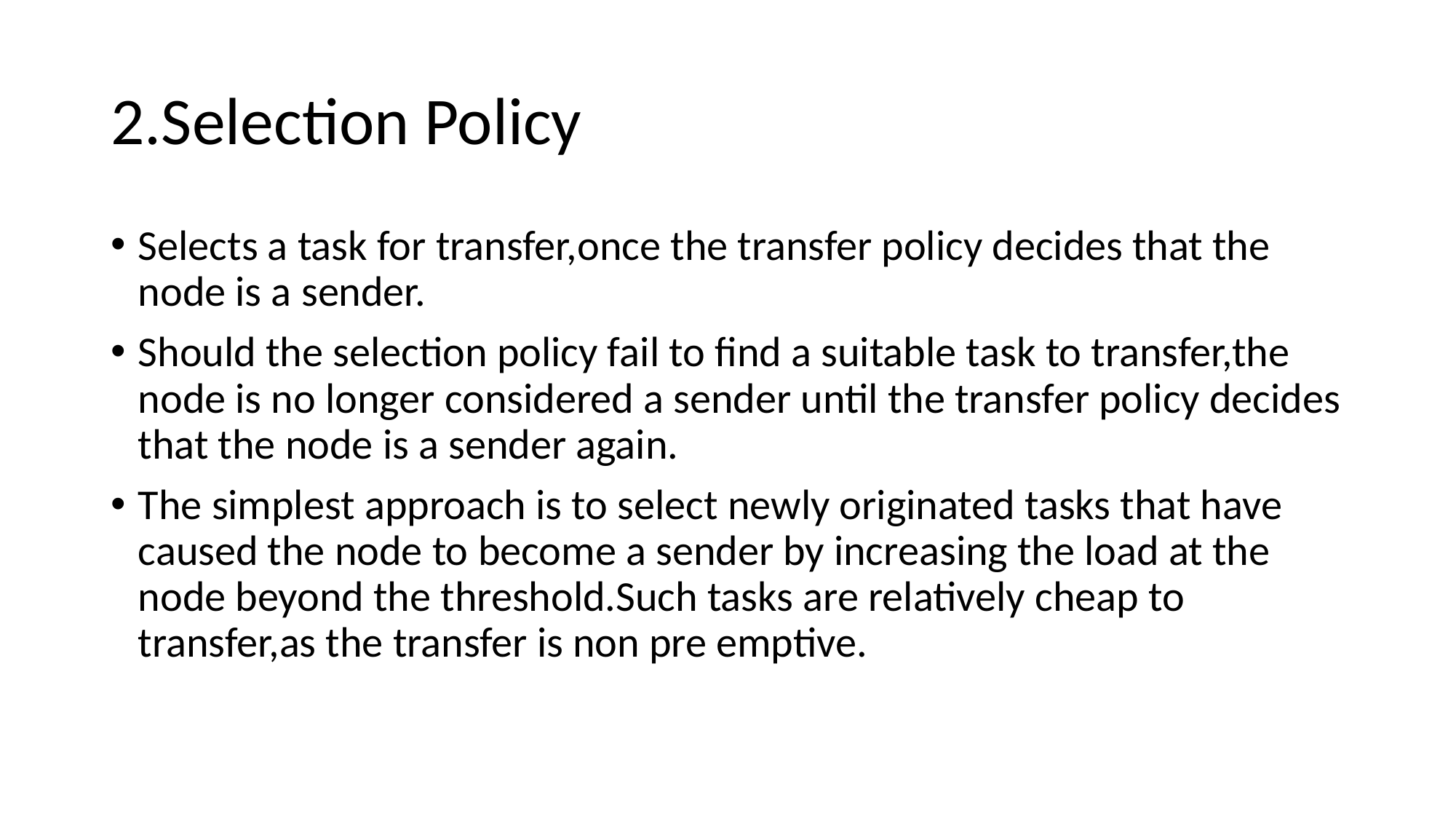

# 2.Selection Policy
Selects a task for transfer,once the transfer policy decides that the node is a sender.
Should the selection policy fail to find a suitable task to transfer,the node is no longer considered a sender until the transfer policy decides that the node is a sender again.
The simplest approach is to select newly originated tasks that have caused the node to become a sender by increasing the load at the node beyond the threshold.Such tasks are relatively cheap to transfer,as the transfer is non pre emptive.